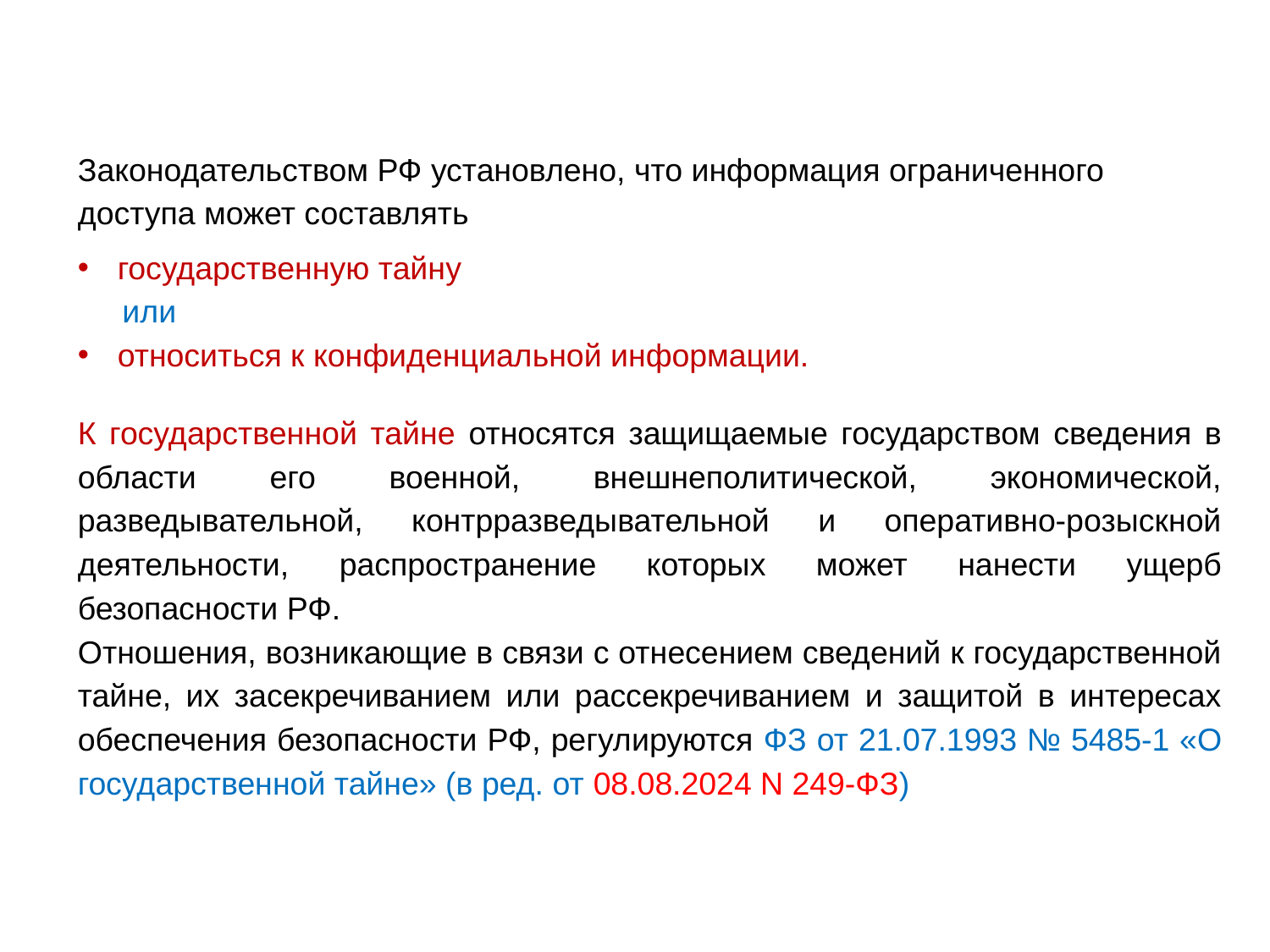

Законодательством РФ установлено, что информация ограниченного доступа может составлять
государственную тайну
     или
относиться к конфиденциальной информации.

К государственной тайне относятся защищаемые государством сведения в области его военной, внешнеполитической, экономической, разведывательной, контрразведывательной и оперативно-розыскной деятельности, распространение которых может нанести ущерб безопасности РФ.
Отношения, возникающие в связи с отнесением сведений к государственной тайне, их засекречиванием или рассекречиванием и защитой в интересах обеспечения безопасности РФ, регулируются ФЗ от 21.07.1993 № 5485-1 «О государственной тайне» (в ред. от 08.08.2024 N 249-ФЗ)